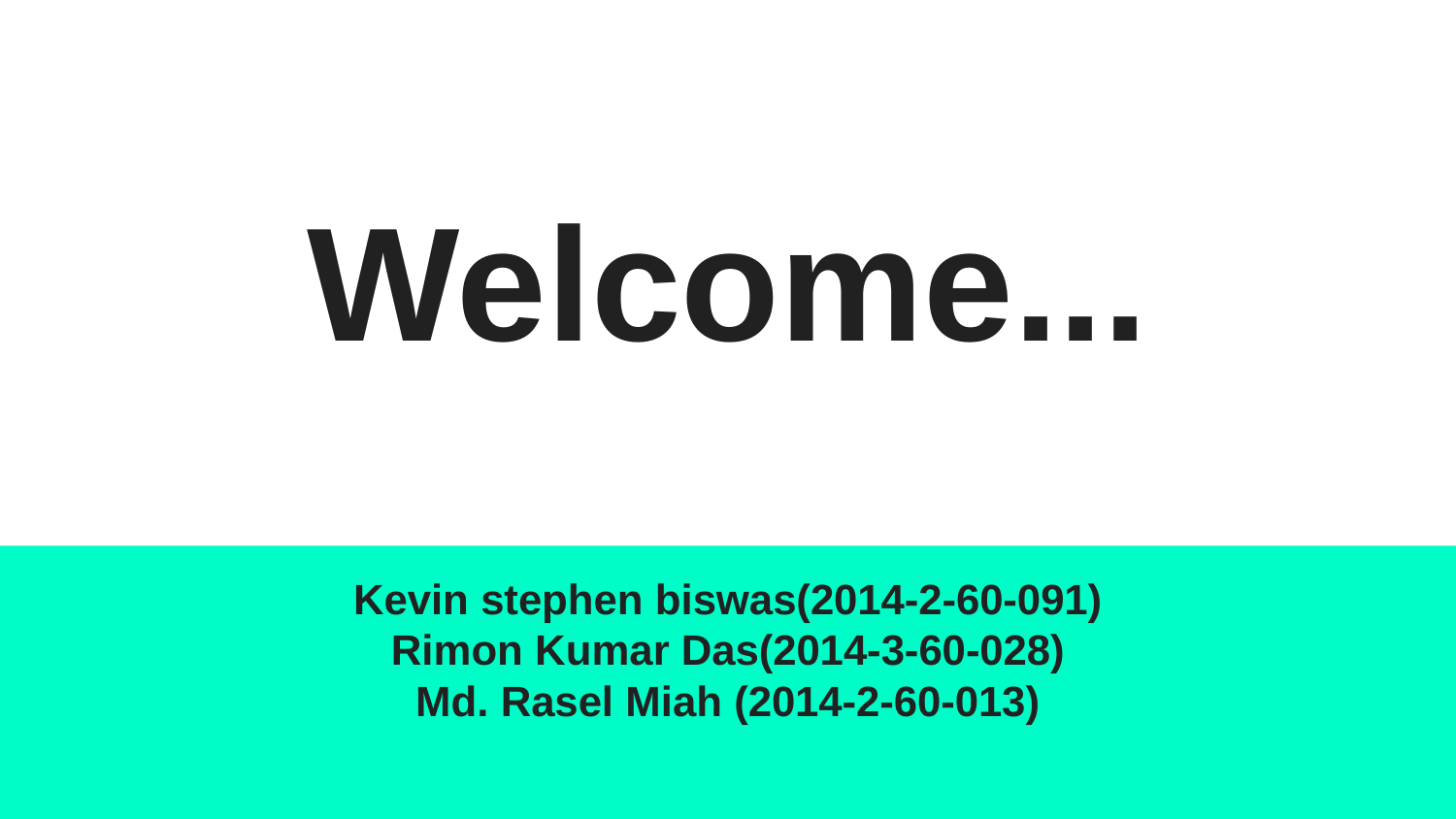

# Welcome...
Kevin stephen biswas(2014-2-60-091)
Rimon Kumar Das(2014-3-60-028)
Md. Rasel Miah (2014-2-60-013)